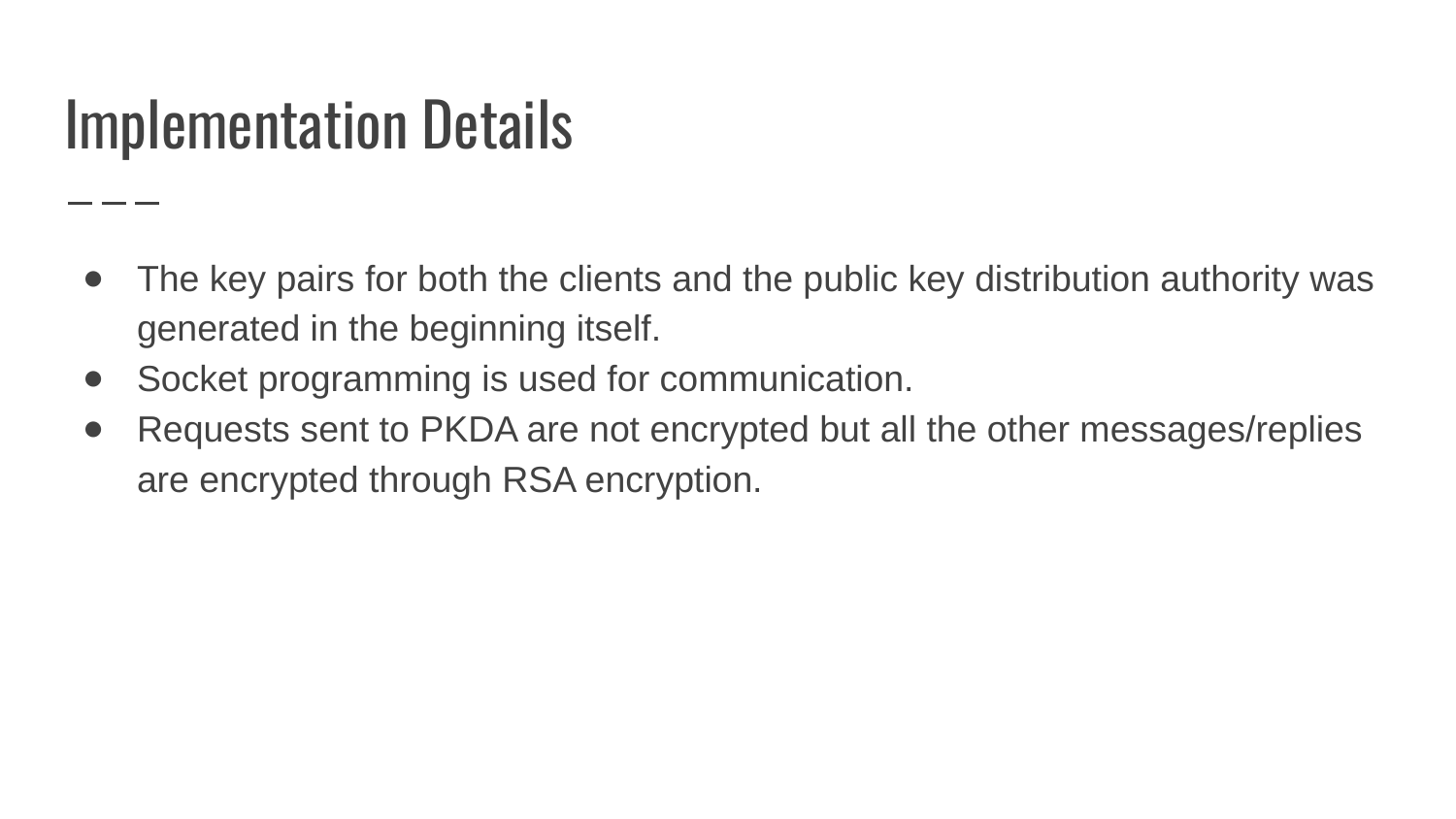

# Implementation Details
The key pairs for both the clients and the public key distribution authority was generated in the beginning itself.
Socket programming is used for communication.
Requests sent to PKDA are not encrypted but all the other messages/replies are encrypted through RSA encryption.